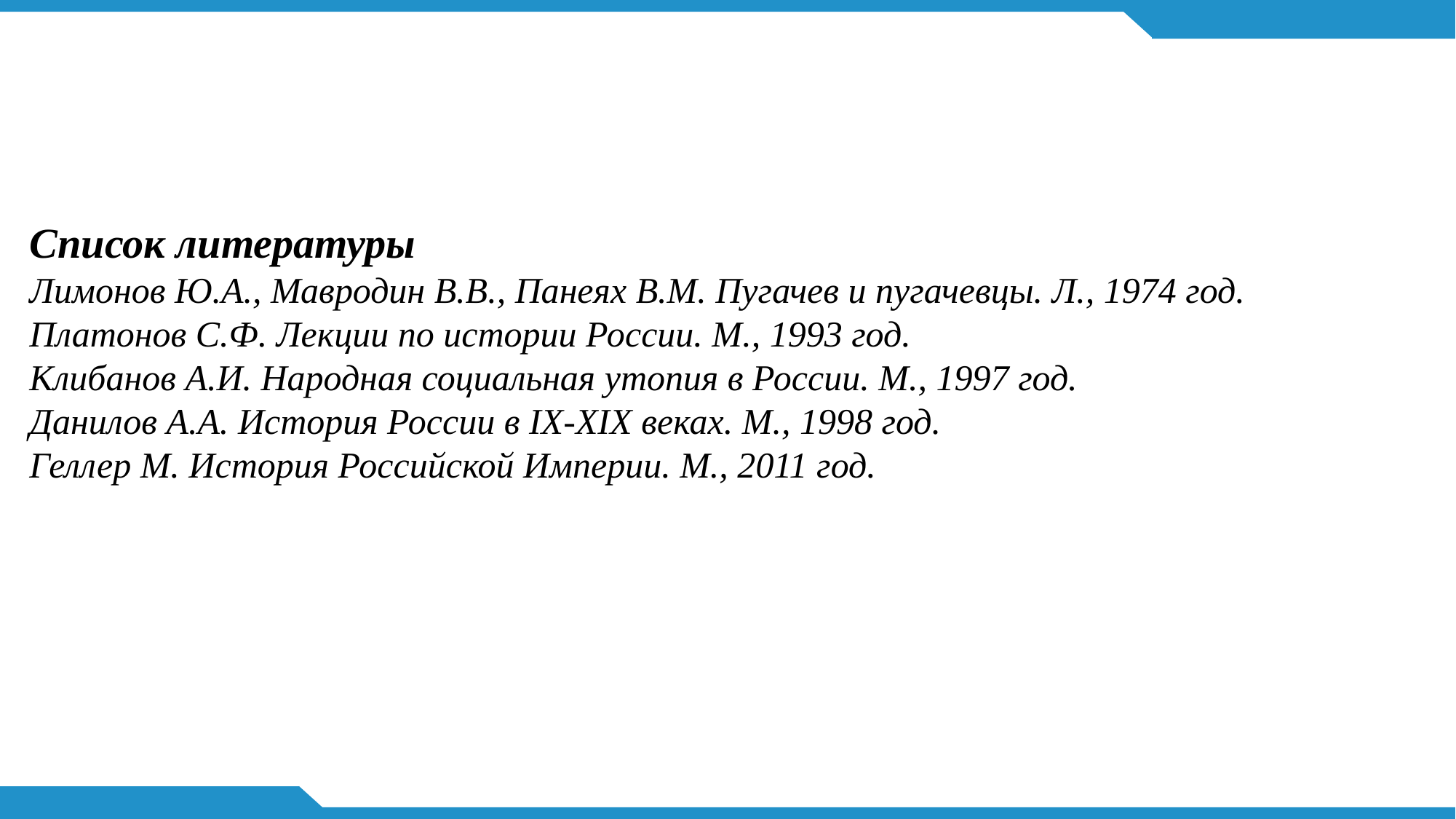

Список литературы
Лимонов Ю.А., Мавродин В.В., Панеях В.М. Пугачев и пугачевцы. Л., 1974 год.
Платонов С.Ф. Лекции по истории России. М., 1993 год.
Клибанов А.И. Народная социальная утопия в России. М., 1997 год.
Данилов А.А. История России в IX-XIX веках. М., 1998 год.
Геллер М. История Российской Империи. М., 2011 год.
#